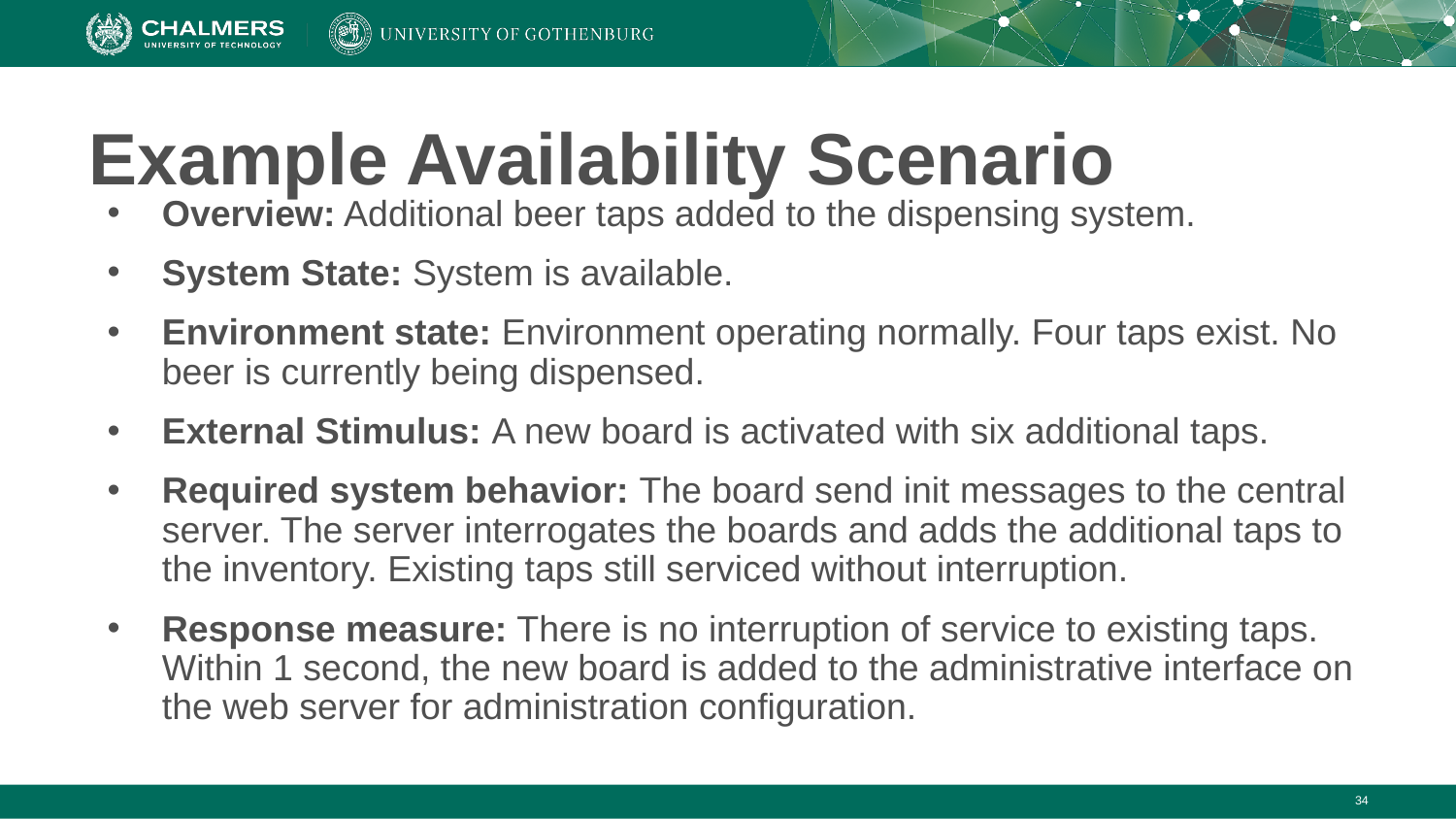

# Example Availability Scenario
Overview: Additional beer taps added to the dispensing system.
System State: System is available.
Environment state: Environment operating normally. Four taps exist. No beer is currently being dispensed.
External Stimulus: A new board is activated with six additional taps.
Required system behavior: The board send init messages to the central server. The server interrogates the boards and adds the additional taps to the inventory. Existing taps still serviced without interruption.
Response measure: There is no interruption of service to existing taps. Within 1 second, the new board is added to the administrative interface on the web server for administration configuration.
34